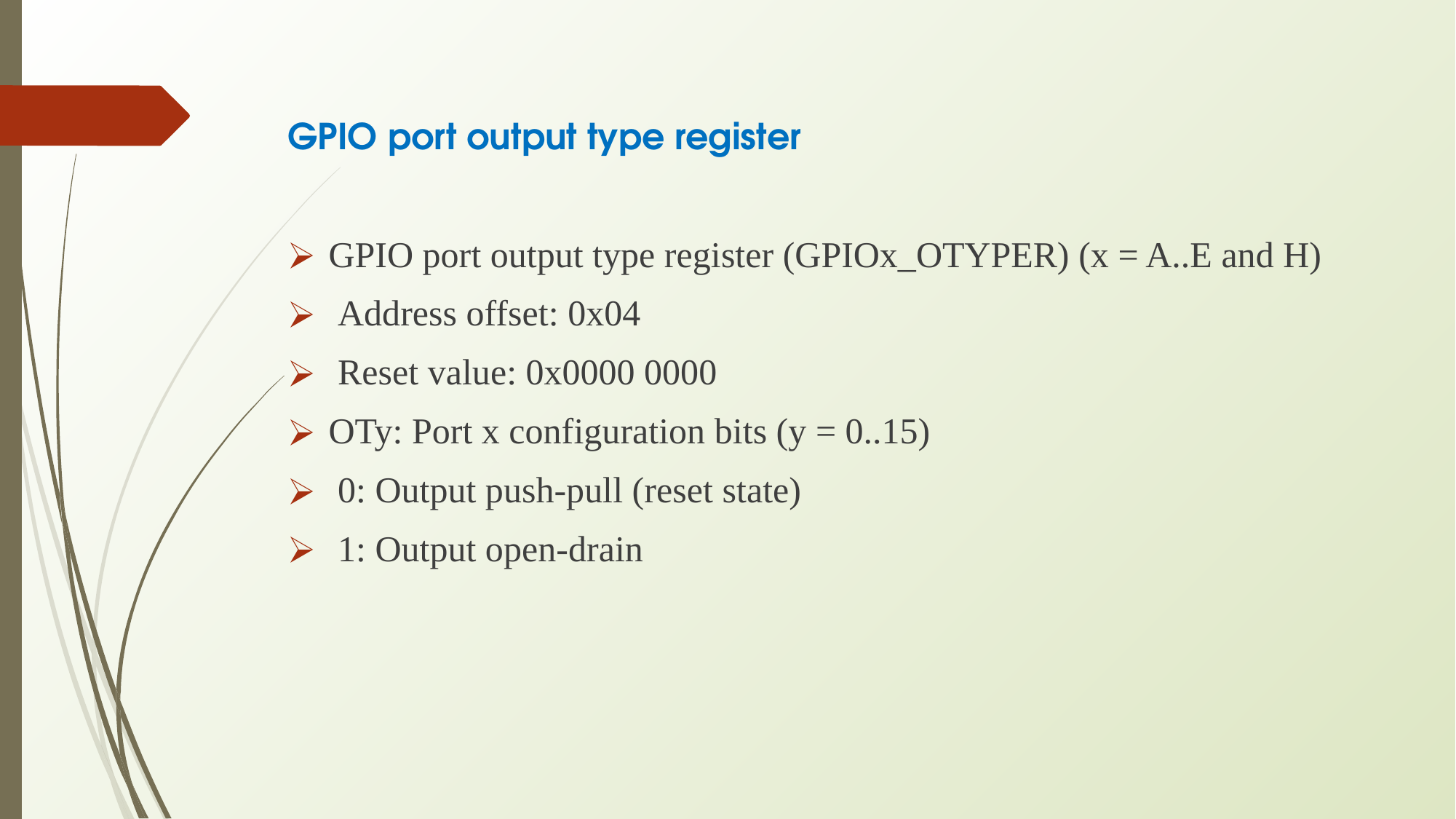

# GPIO port output type register
GPIO port output type register (GPIOx_OTYPER) (x = A..E and H)
 Address offset: 0x04
 Reset value: 0x0000 0000
OTy: Port x configuration bits (y = 0..15)
 0: Output push-pull (reset state)
 1: Output open-drain